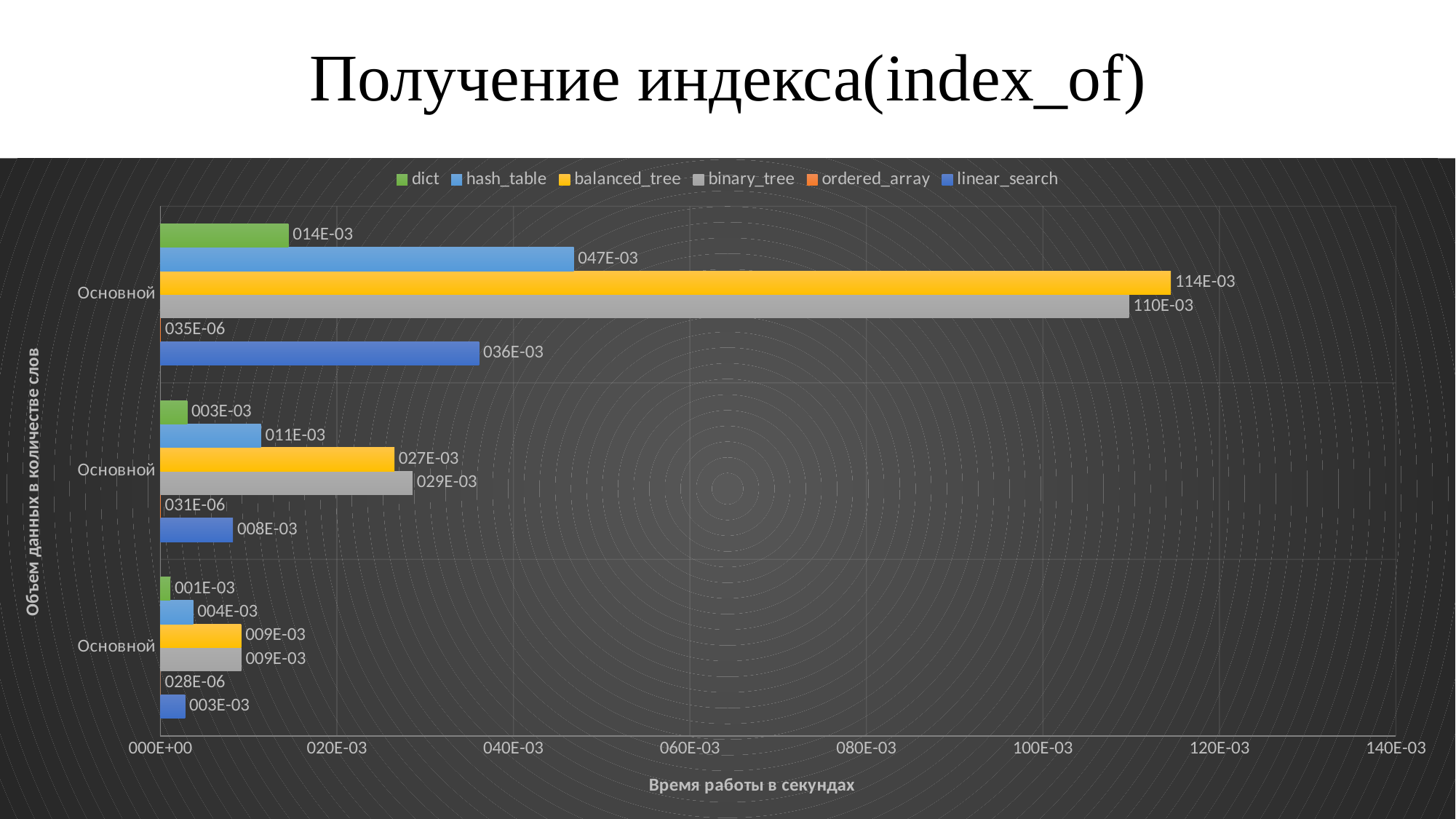

# Получение индекса(index_of)

### Chart

| Category | linear_search | ordered_array | binary_tree | balanced_tree | hash_table | dict |
|---|---|---|---|---|---|---|
| 9251 | 0.00279493536024966 | 2.79297662185934e-05 | 0.00916142966757335 | 0.00914465047361889 | 0.00371797241245575 | 0.0011379798932045 |
| 27030 | 0.00822602040759731 | 3.06403509034874e-05 | 0.028573774083032 | 0.0265196705499579 | 0.0113987865864326 | 0.00304227390423378 |
| 110735 | 0.0360982783369196 | 3.45022418824427e-05 | 0.1097316676512 | 0.114487113847998 | 0.0468414525907777 | 0.0144997780977665 |